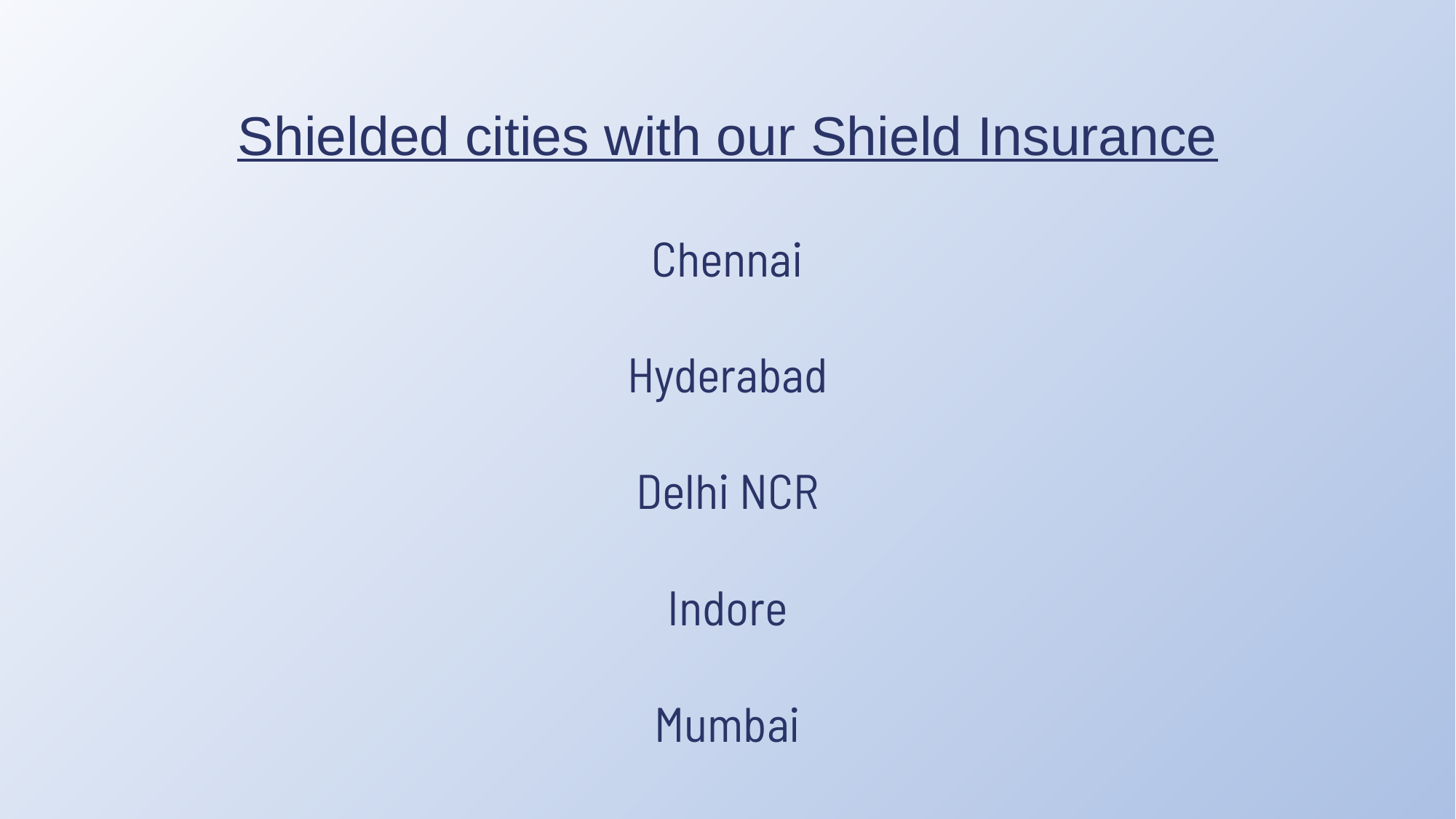

Shielded cities with our Shield Insurance
Chennai

Hyderabad

Delhi NCR

Indore

Mumbai